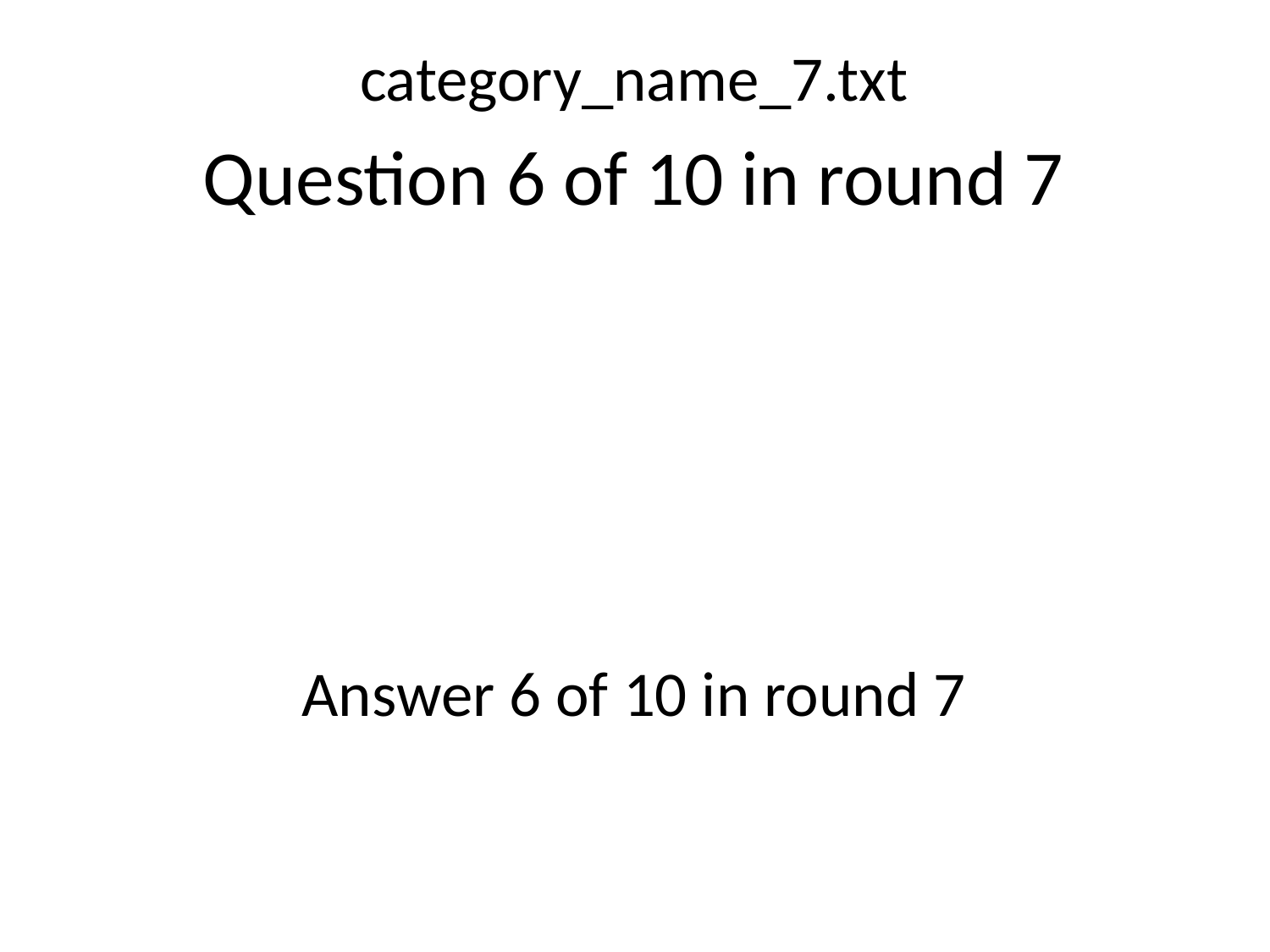

category_name_7.txt
Question 6 of 10 in round 7
Answer 6 of 10 in round 7